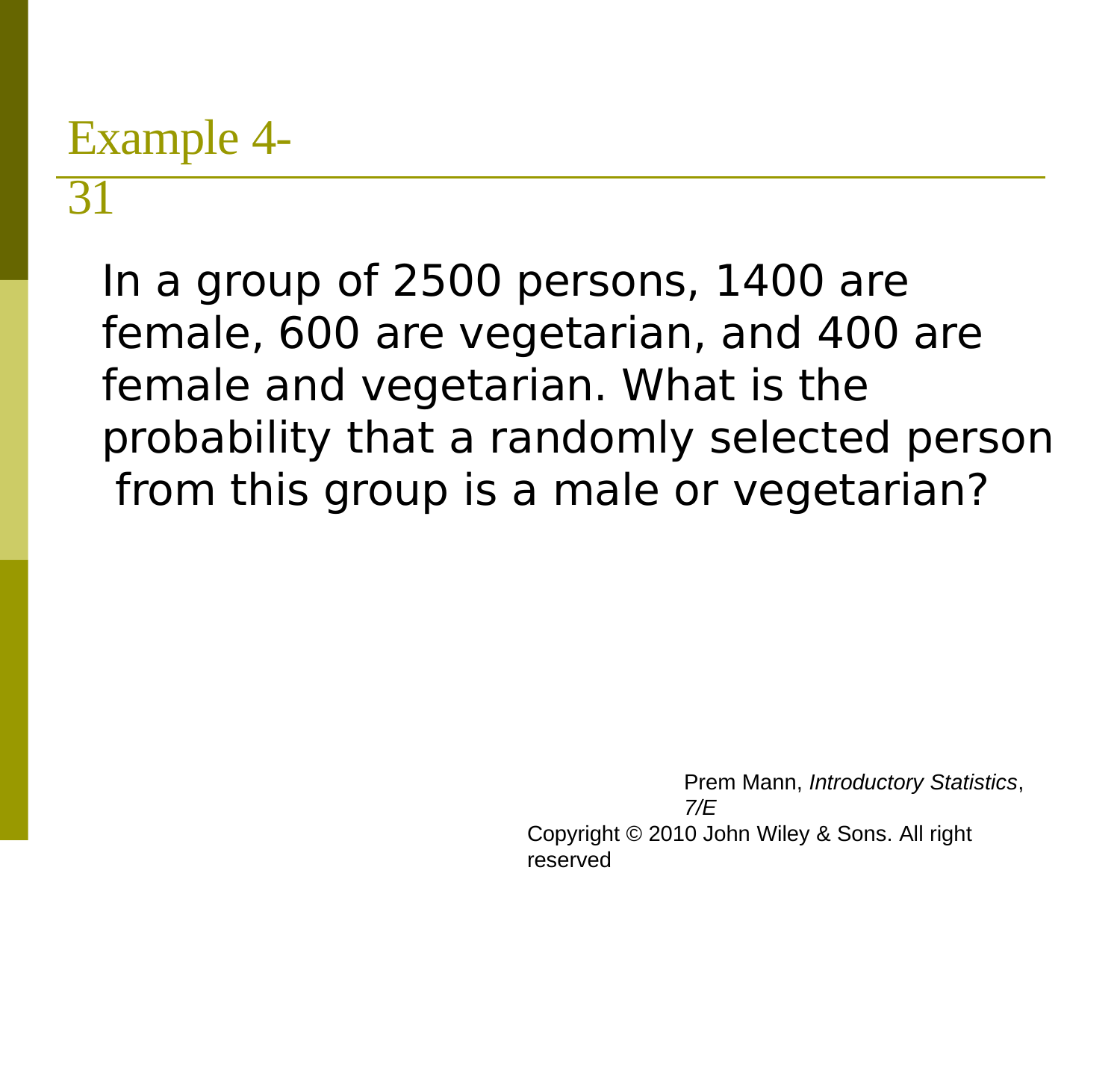

# Example 4-31
In a group of 2500 persons, 1400 are  female, 600 are vegetarian, and 400 are  female and vegetarian. What is the  probability that a randomly selected person  from this group is a male or vegetarian?
Prem Mann, Introductory Statistics, 7/E
Copyright © 2010 John Wiley & Sons. All right reserved